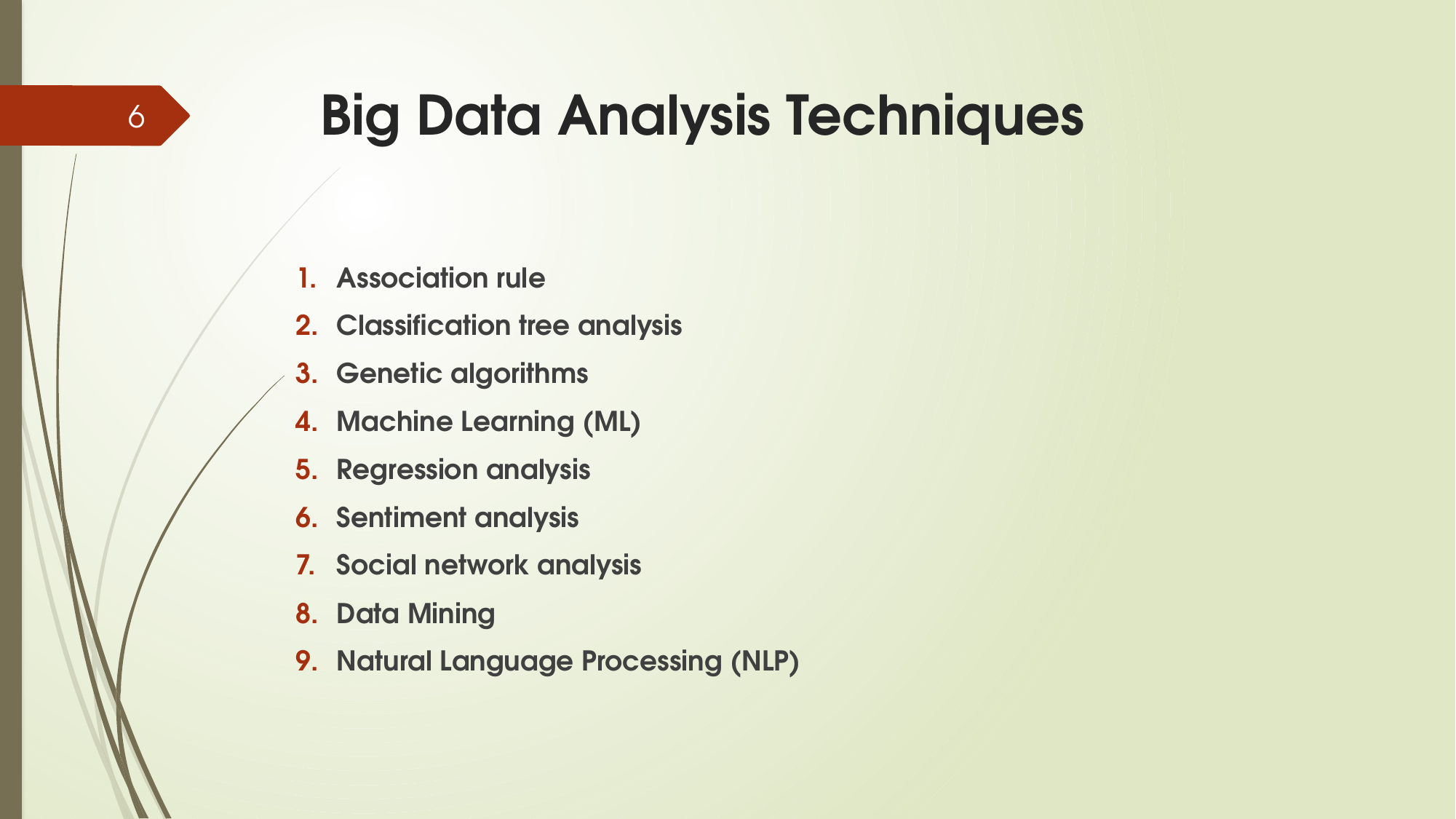

# Big Data Analysis Techniques
6
Association rule
Classification tree analysis
Genetic algorithms
Machine Learning (ML)
Regression analysis
Sentiment analysis
Social network analysis
Data Mining
Natural Language Processing (NLP)